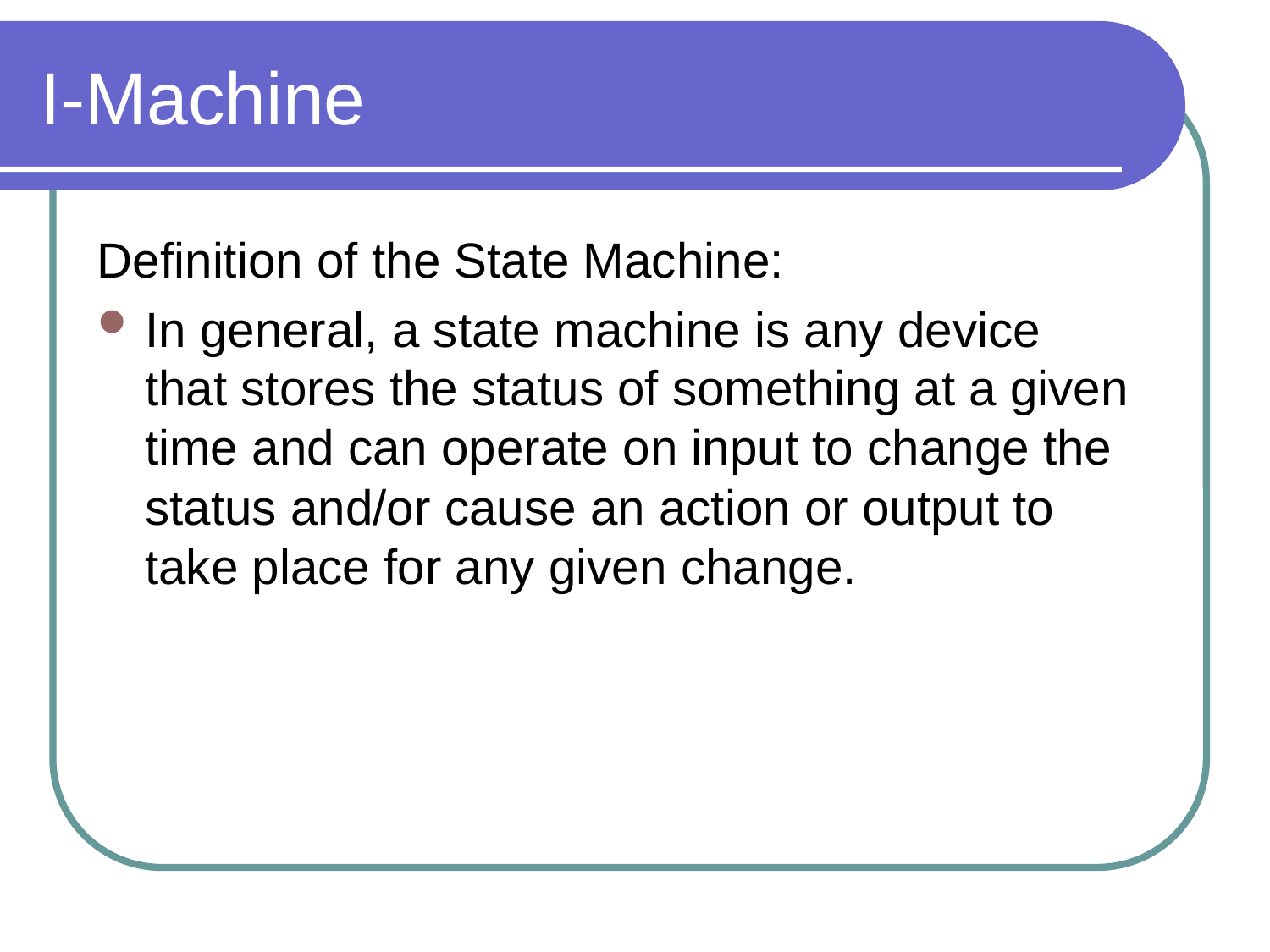

# I-Machine
Definition of the State Machine:
In general, a state machine is any device that stores the status of something at a given time and can operate on input to change the status and/or cause an action or output to take place for any given change.